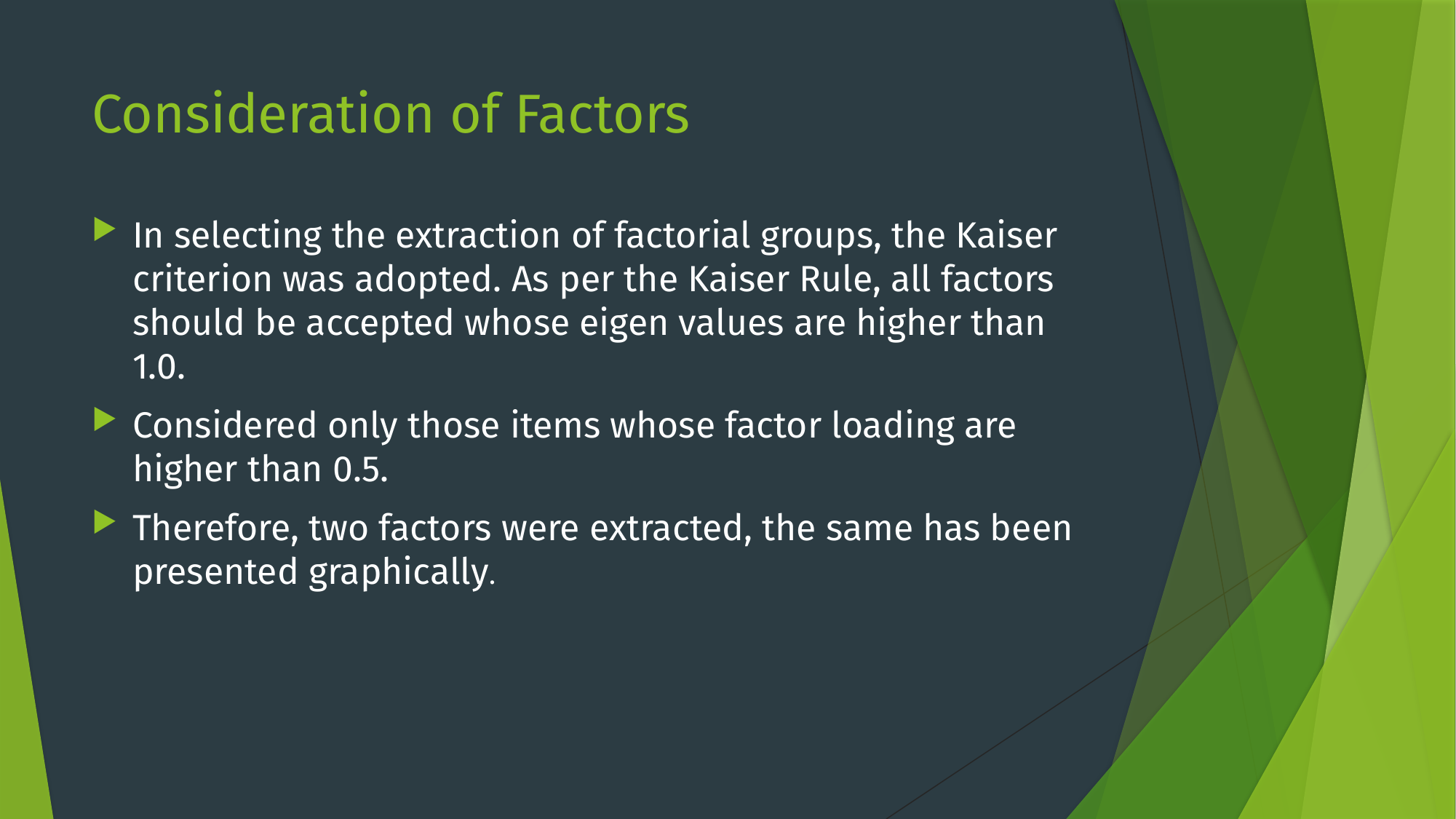

# Consideration of Factors
In selecting the extraction of factorial groups, the Kaiser criterion was adopted. As per the Kaiser Rule, all factors should be accepted whose eigen values are higher than 1.0.
Considered only those items whose factor loading are higher than 0.5.
Therefore, two factors were extracted, the same has been presented graphically.